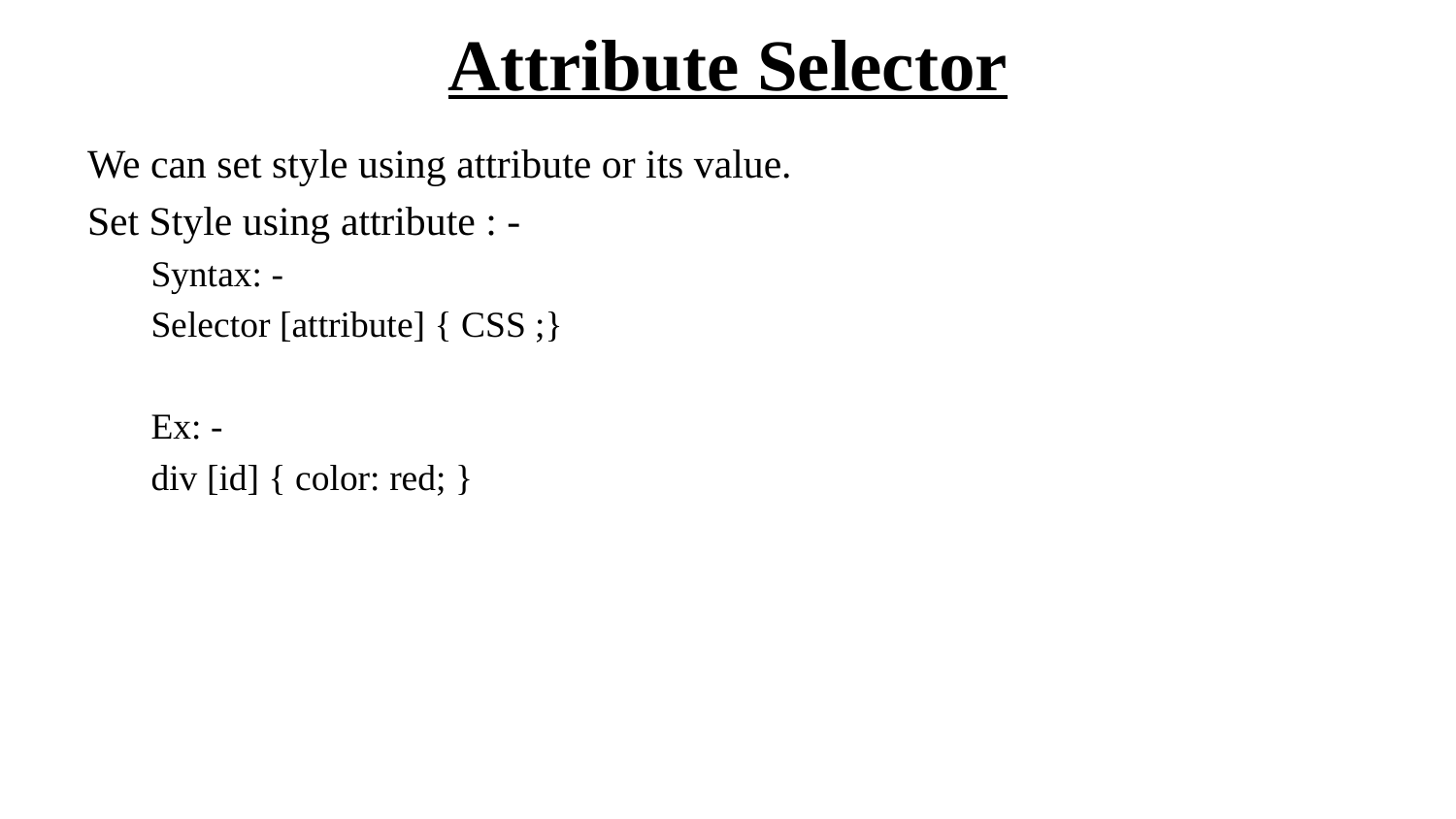

# Attribute Selector
We can set style using attribute or its value.
Set Style using attribute : -
Syntax: -
Selector [attribute] { CSS ;}

Ex: -
div [id] { color: red; }